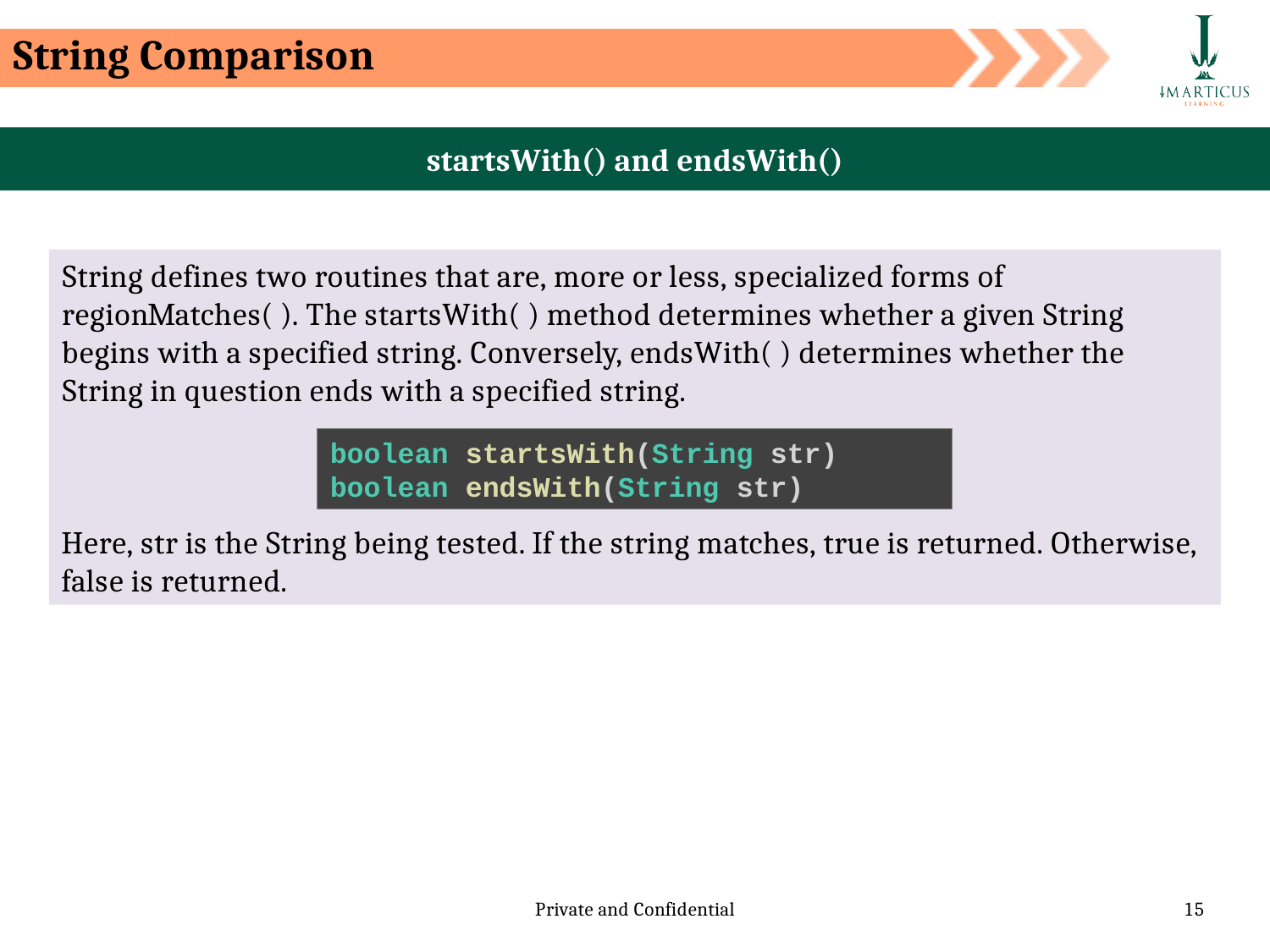

String Comparison

startsWith() and endsWith()
String defines two routines that are, more or less, specialized forms of regionMatches( ). The startsWith( ) method determines whether a given String begins with a specified string. Conversely, endsWith( ) determines whether the String in question ends with a specified string.

Here, str is the String being tested. If the string matches, true is returned. Otherwise, false is returned.
boolean startsWith(String str)
boolean endsWith(String str)